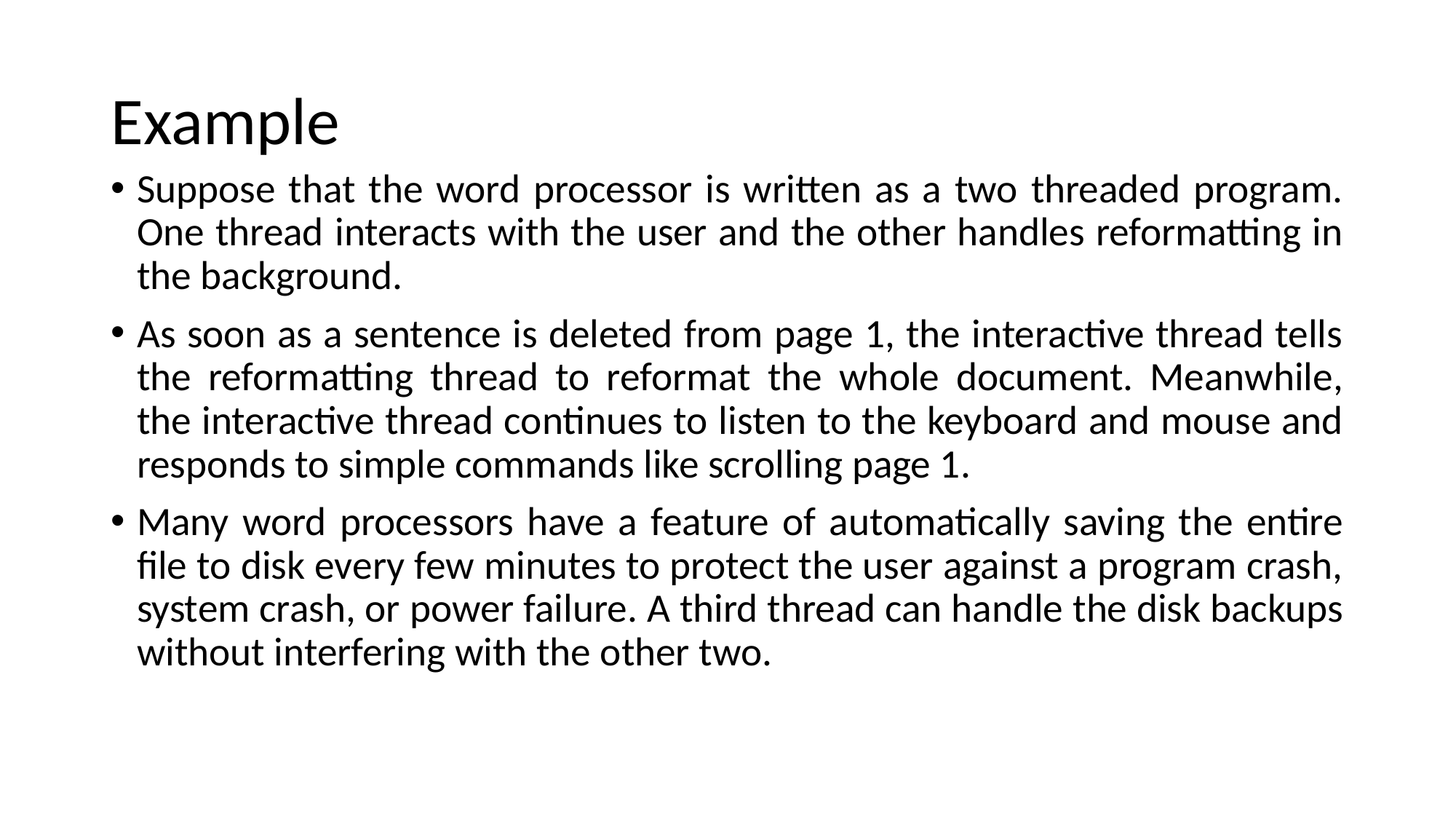

# Example
Suppose that the word processor is written as a two threaded program. One thread interacts with the user and the other handles reformatting in the background.
As soon as a sentence is deleted from page 1, the interactive thread tells the reformatting thread to reformat the whole document. Meanwhile, the interactive thread continues to listen to the keyboard and mouse and responds to simple commands like scrolling page 1.
Many word processors have a feature of automatically saving the entire file to disk every few minutes to protect the user against a program crash, system crash, or power failure. A third thread can handle the disk backups without interfering with the other two.